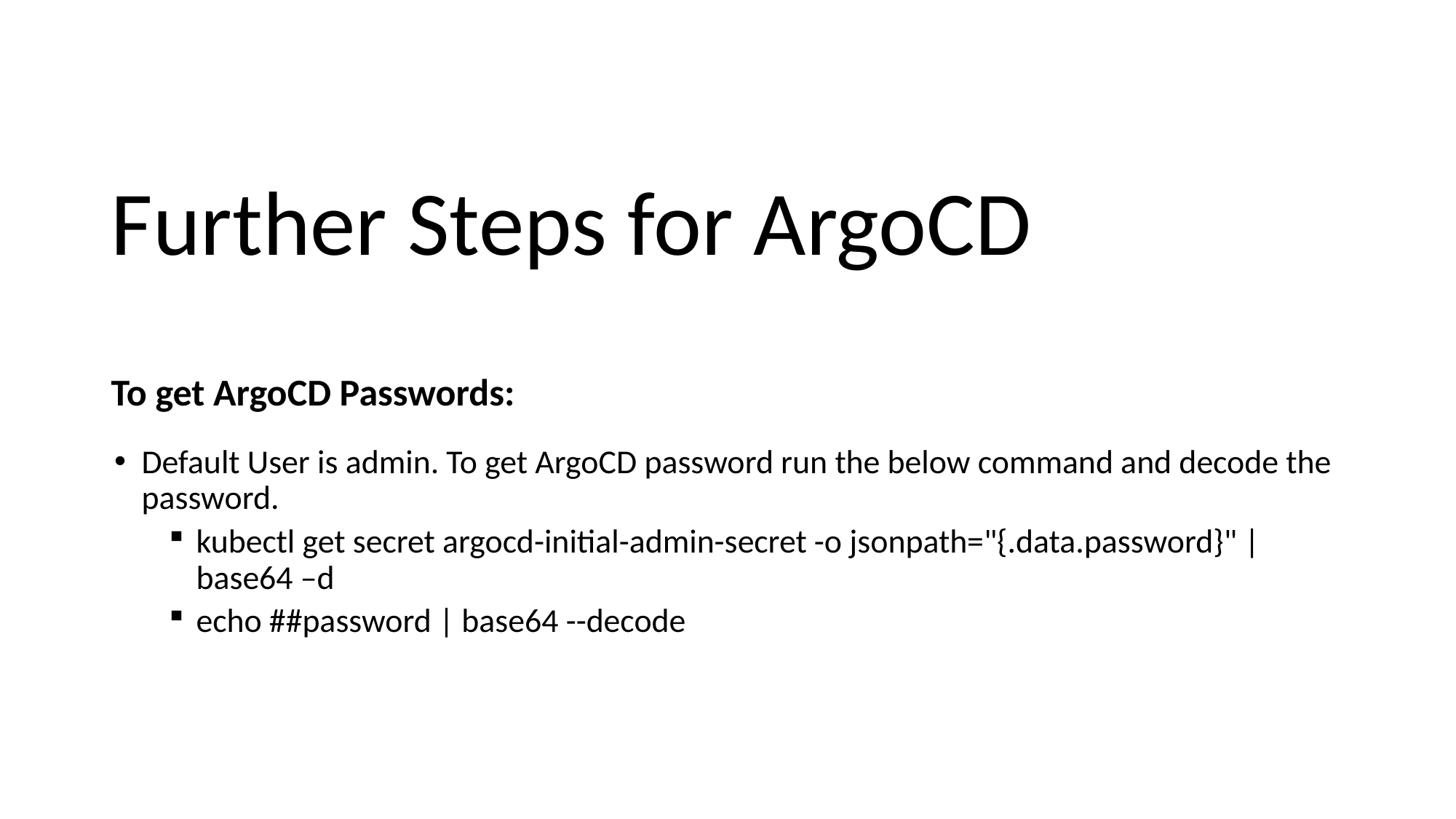

# Further Steps for ArgoCD
To get ArgoCD Passwords:
Default User is admin. To get ArgoCD password run the below command and decode the password.
kubectl get secret argocd-initial-admin-secret -o jsonpath="{.data.password}" | base64 –d
echo ##password | base64 --decode